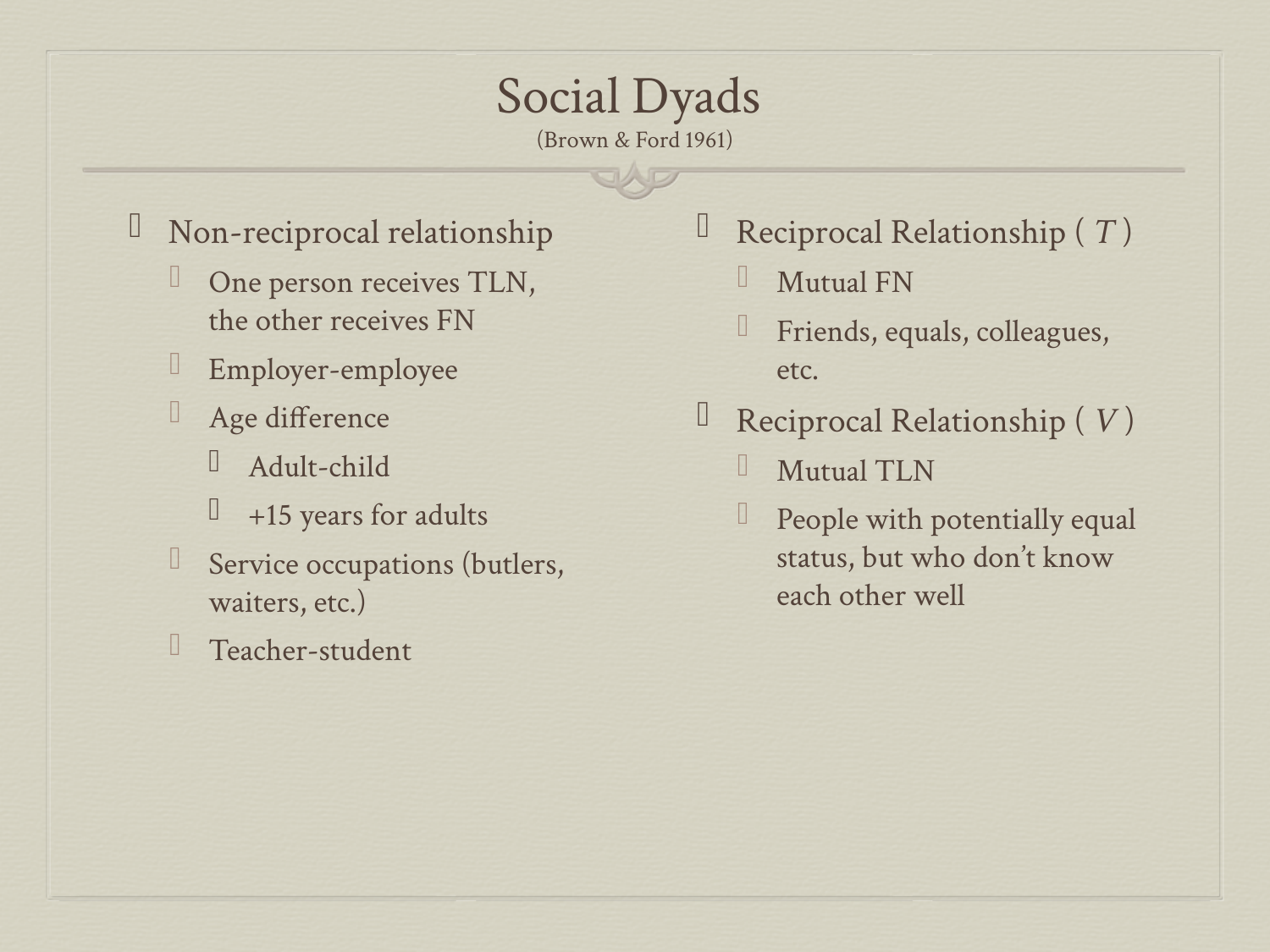

# Social Dyads (Brown & Ford 1961)
Non-reciprocal relationship
One person receives TLN, the other receives FN
Employer-employee
Age difference
Adult-child
+15 years for adults
Service occupations (butlers, waiters, etc.)
Teacher-student

Reciprocal Relationship ( T )
Mutual FN
Friends, equals, colleagues, etc.
Reciprocal Relationship ( V )
Mutual TLN
People with potentially equal status, but who don’t know each other well